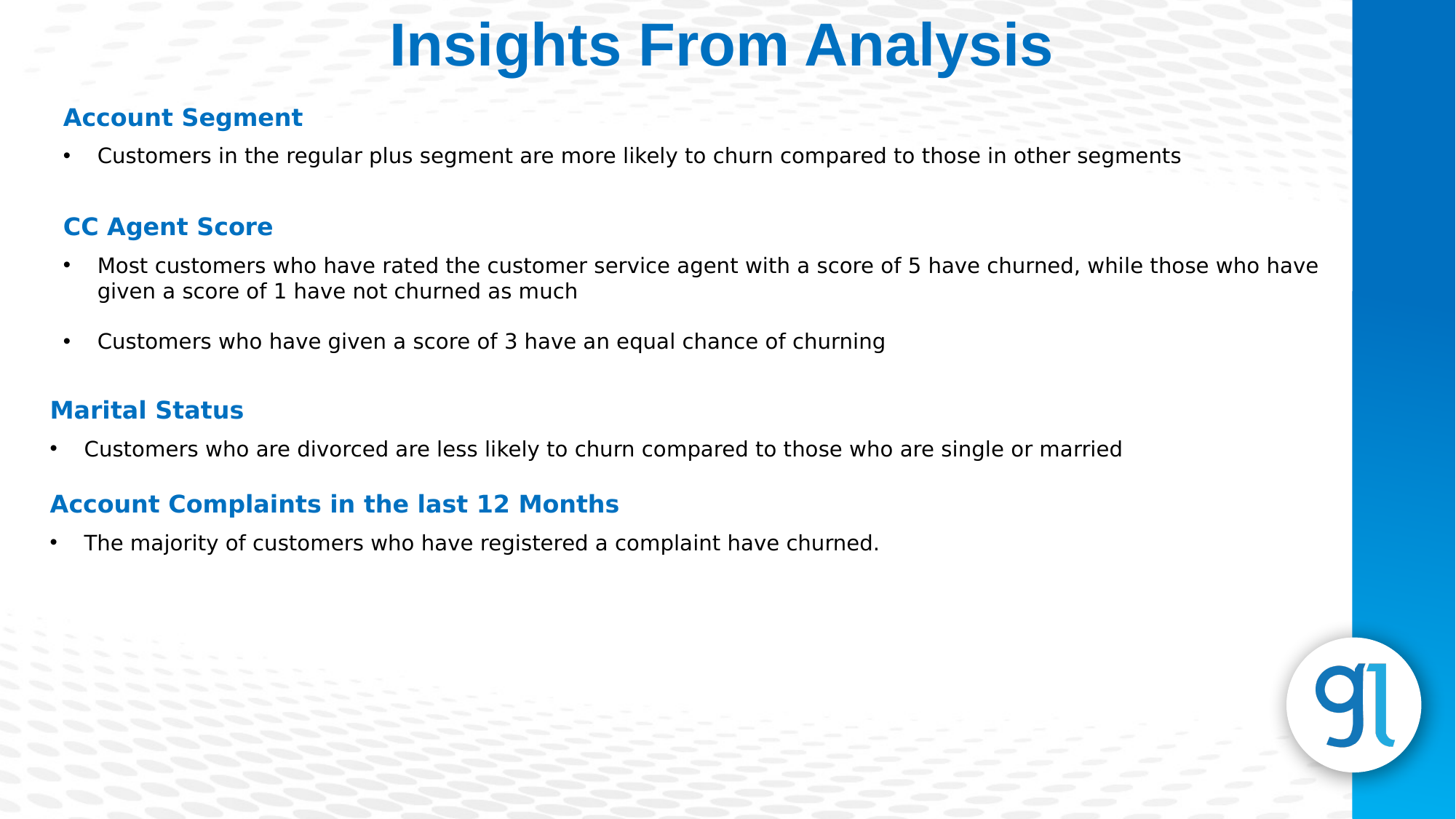

Insights From Analysis
Account Segment
Customers in the regular plus segment are more likely to churn compared to those in other segments
CC Agent Score
Most customers who have rated the customer service agent with a score of 5 have churned, while those who have given a score of 1 have not churned as much

Customers who have given a score of 3 have an equal chance of churning
Marital Status
Customers who are divorced are less likely to churn compared to those who are single or married
Account Complaints in the last 12 Months
The majority of customers who have registered a complaint have churned.